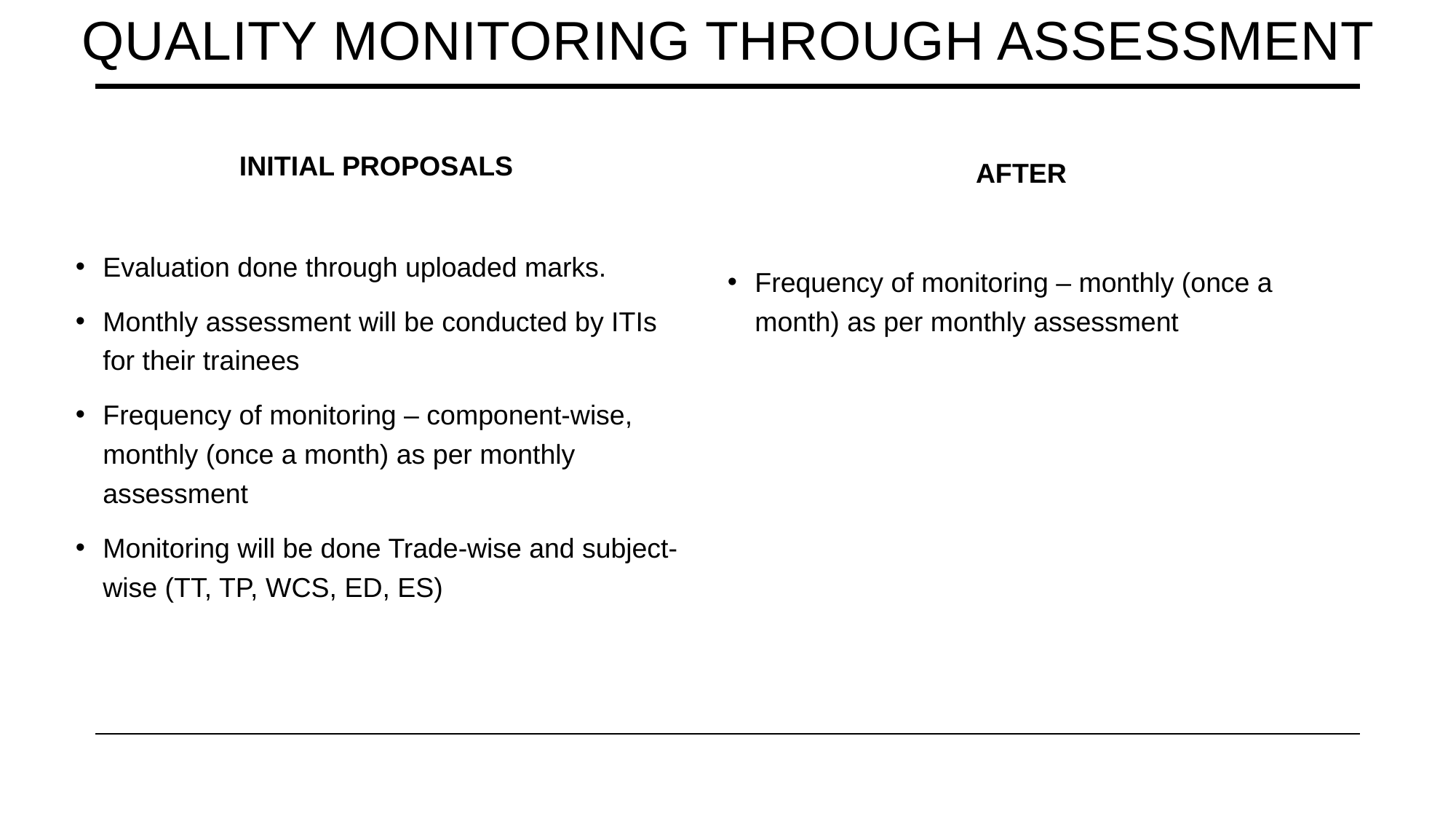

# QUALITY MONITORING THROUGH ASSESSMENT

INITIAL PROPOSALS

Evaluation done through uploaded marks.
Monthly assessment will be conducted by ITIs for their trainees
Frequency of monitoring – component-wise, monthly (once a month) as per monthly assessment
Monitoring will be done Trade-wise and subject-wise (TT, TP, WCS, ED, ES)

		  AFTER

Frequency of monitoring – monthly (once a month) as per monthly assessment